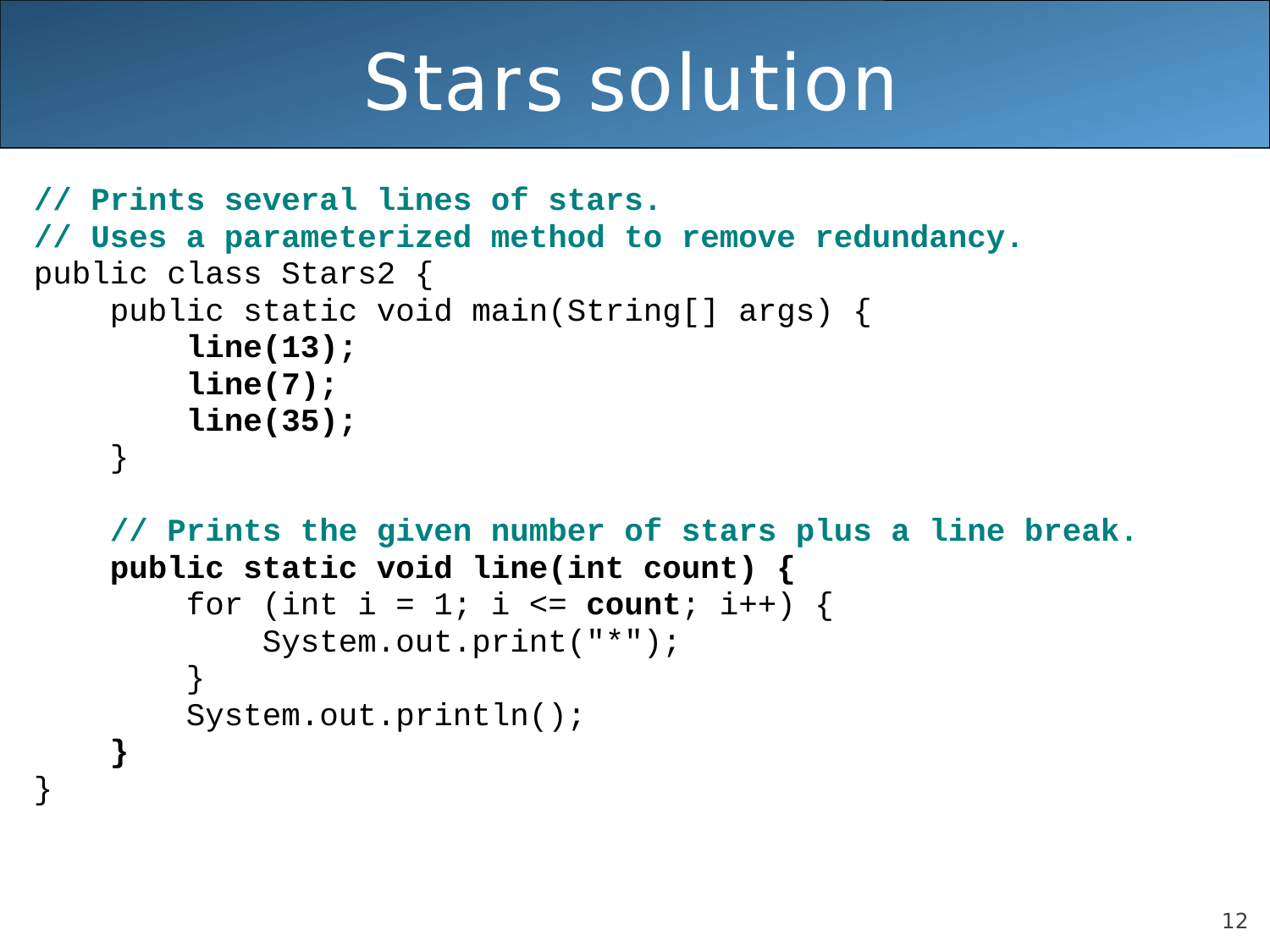

# Stars solution
// Prints several lines of stars.
// Uses a parameterized method to remove redundancy.
public class Stars2 {
    public static void main(String[] args) {
        line(13);
        line(7);
        line(35);
    }

    // Prints the given number of stars plus a line break.
    public static void line(int count) {
        for (int i = 1; i <= count; i++) {
            System.out.print("*");
        }
        System.out.println();
    }
}